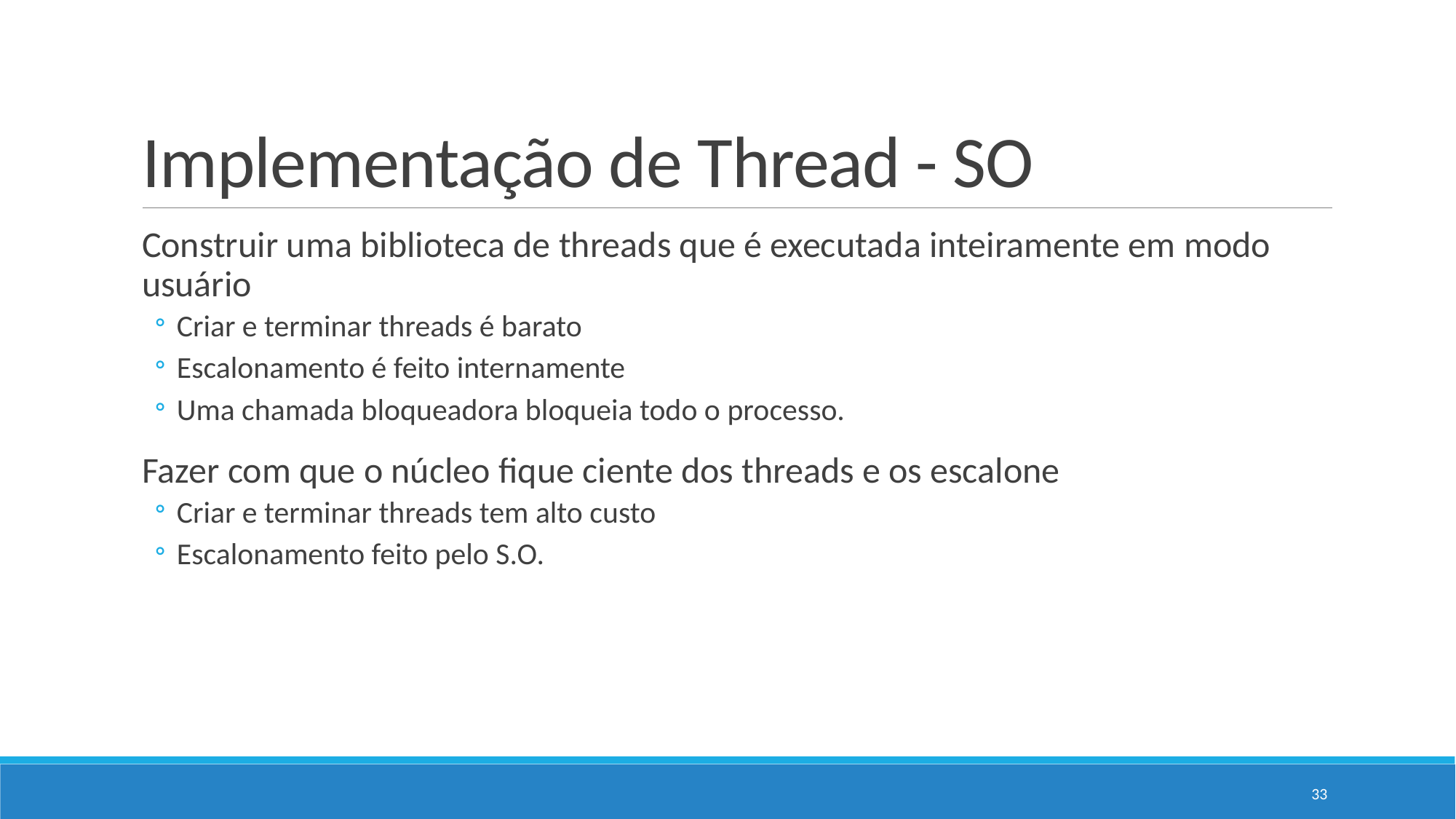

# Implementação de Thread - SO
Construir uma biblioteca de threads que é executada inteiramente em modo usuário
Criar e terminar threads é barato
Escalonamento é feito internamente
Uma chamada bloqueadora bloqueia todo o processo.
Fazer com que o núcleo fique ciente dos threads e os escalone
Criar e terminar threads tem alto custo
Escalonamento feito pelo S.O.

33